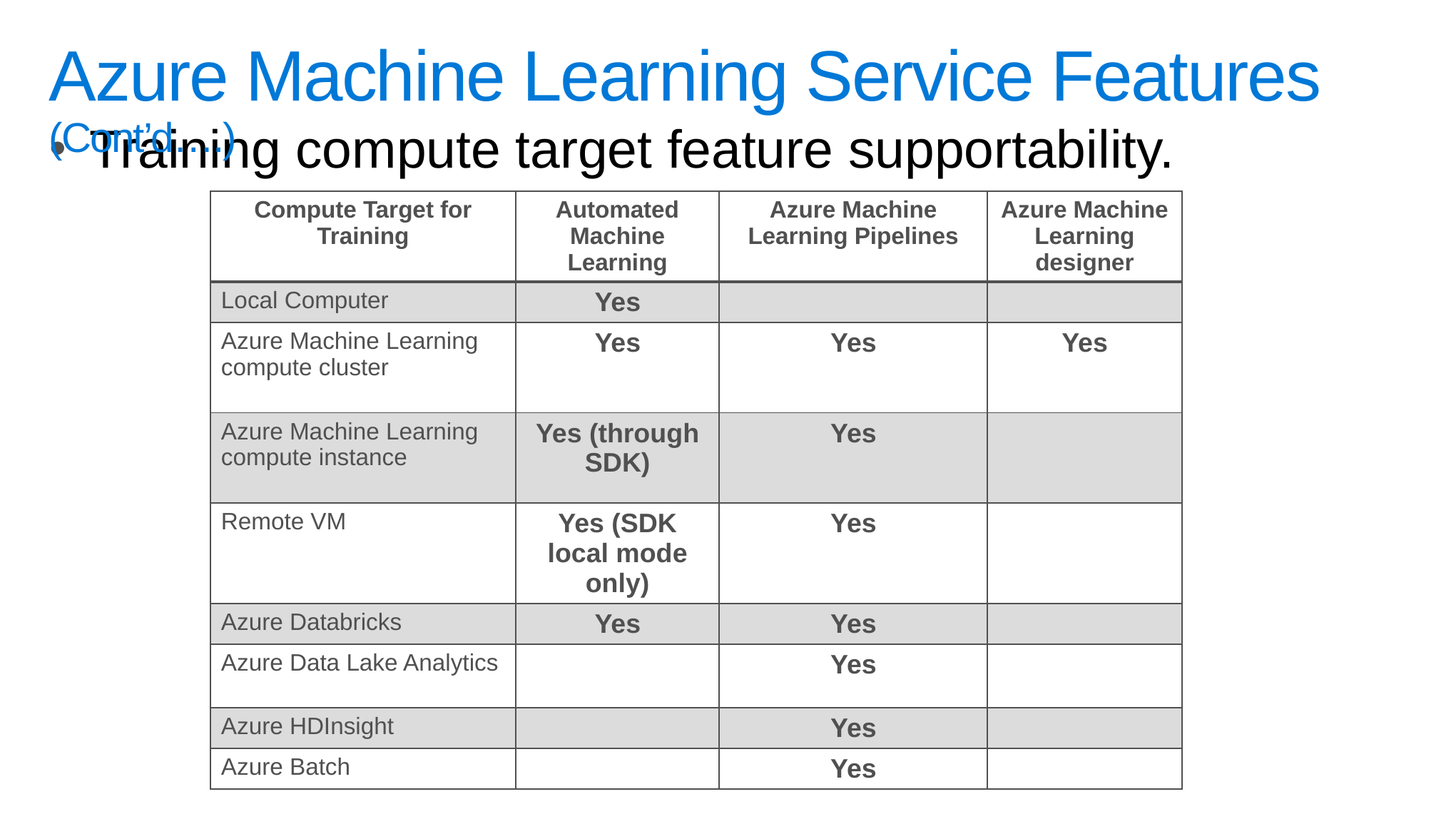

Azure Machine Learning Service Features  (Cont’d….)
# Science?
Training compute target feature supportability.
| Compute Target for Training | Automated Machine Learning | Azure Machine Learning Pipelines | Azure Machine Learning designer |
| --- | --- | --- | --- |
| Local Computer | Yes |  |  |
| Azure Machine Learning compute cluster | Yes | Yes | Yes |
| Azure Machine Learning compute instance | Yes (through SDK) | Yes |  |
| Remote VM | Yes (SDK local mode only) | Yes |  |
| Azure Databricks | Yes | Yes |  |
| Azure Data Lake Analytics |  | Yes |  |
| Azure HDInsight |  | Yes |  |
| Azure Batch |  | Yes |  |